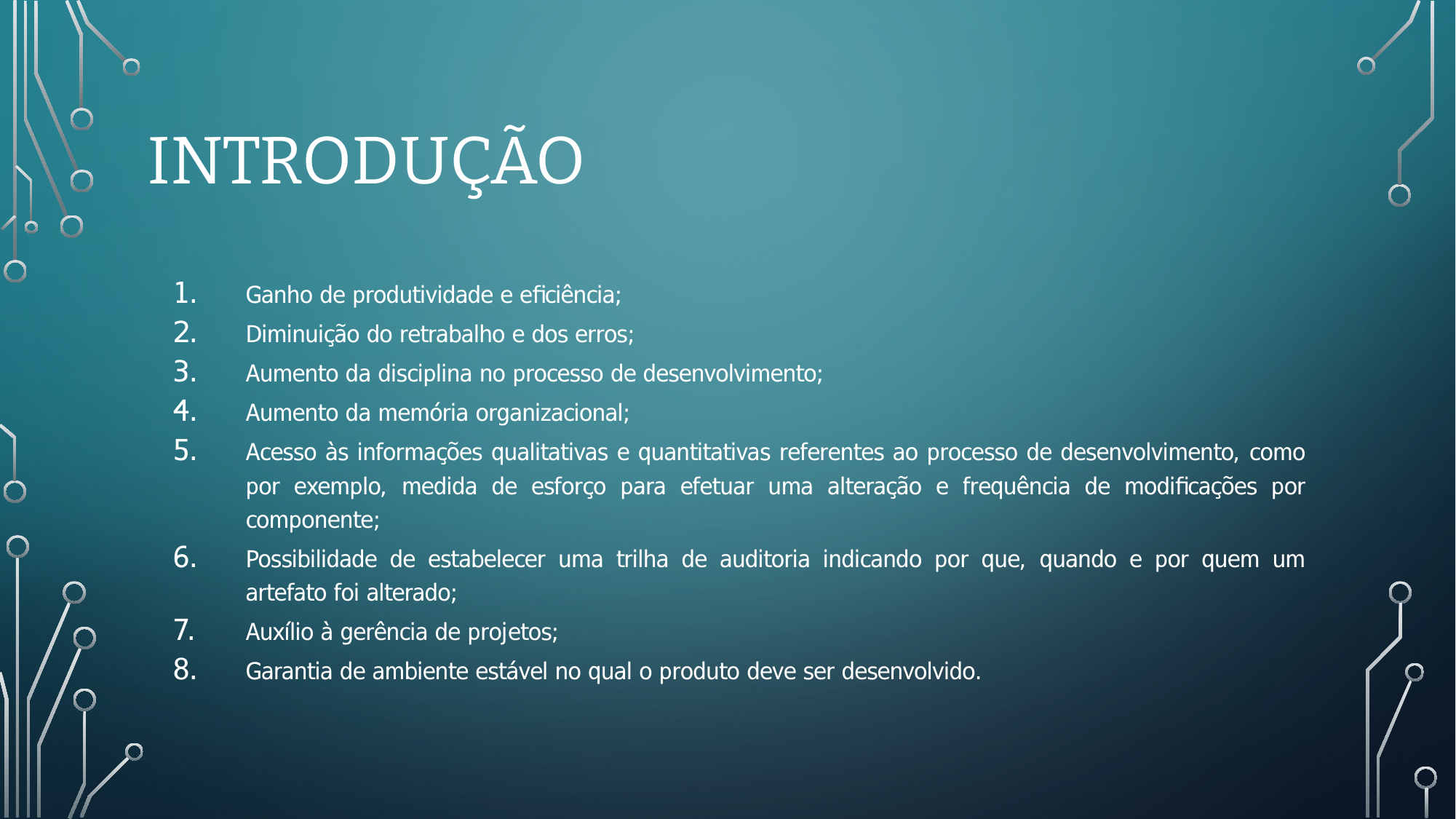

# Introdução
Ganho de produtividade e eficiência;
Diminuição do retrabalho e dos erros;
Aumento da disciplina no processo de desenvolvimento;
Aumento da memória organizacional;
Acesso às informações qualitativas e quantitativas referentes ao processo de desenvolvimento, como por exemplo, medida de esforço para efetuar uma alteração e frequência de modificações por componente;
Possibilidade de estabelecer uma trilha de auditoria indicando por que, quando e por quem um artefato foi alterado;
Auxílio à gerência de projetos;
Garantia de ambiente estável no qual o produto deve ser desenvolvido.